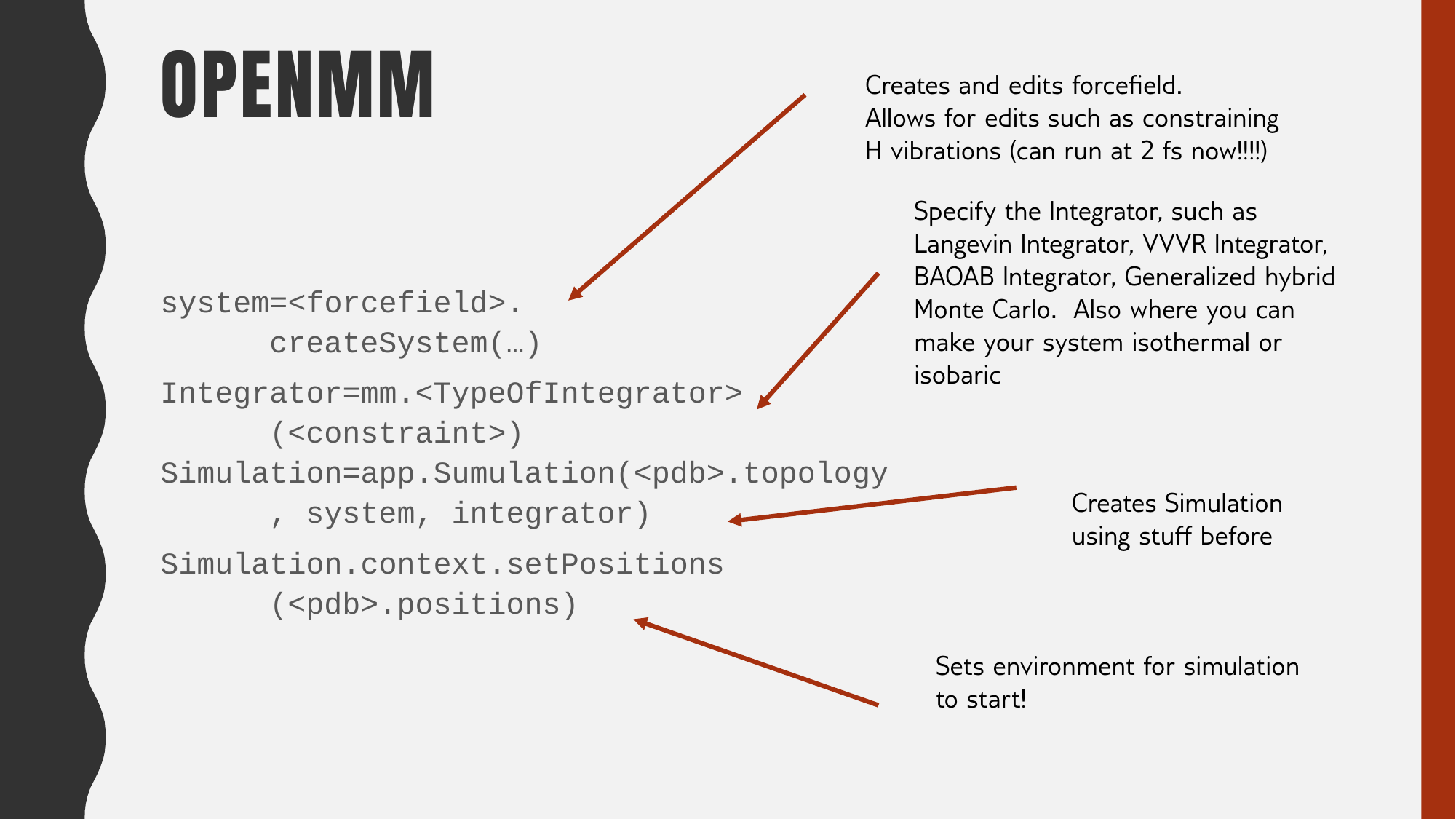

# OpenMM
Creates and edits forcefield.
Allows for edits such as constraining H vibrations (can run at 2 fs now!!!!)
Specify the Integrator, such as Langevin Integrator, VVVR Integrator, BAOAB Integrator, Generalized hybrid Monte Carlo.  Also where you can make your system isothermal or isobaric

system=<forcefield>.
	createSystem(…)
Integrator=mm.<TypeOfIntegrator>
	(<constraint>)
Simulation=app.Sumulation(<pdb>.topology	, system, integrator)
Simulation.context.setPositions
	(<pdb>.positions)

Creates Simulation using stuff before
Sets environment for simulation to start!